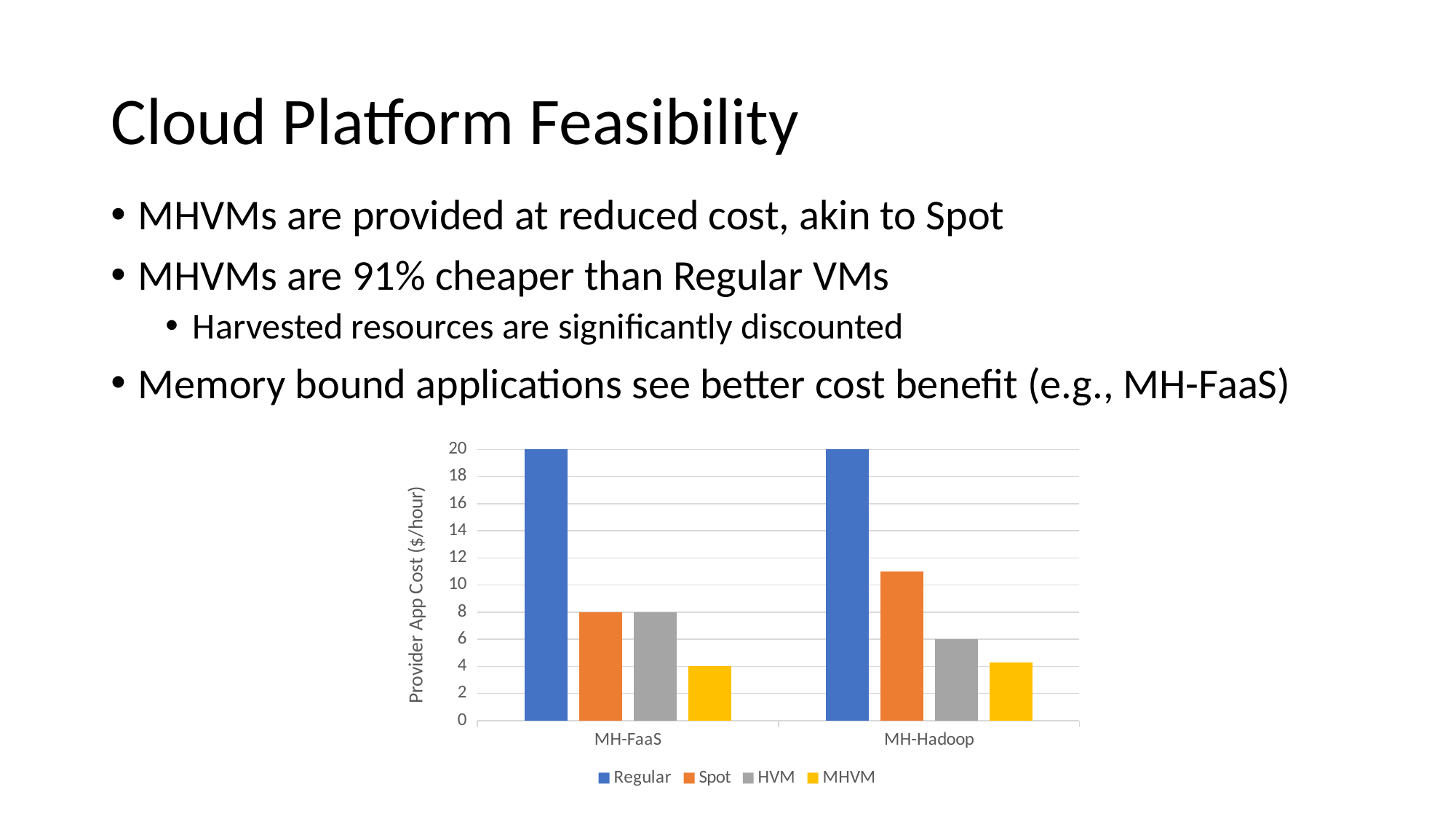

# Cloud Platform Feasibility
MHVMs are provided at reduced cost, akin to Spot
MHVMs are 91% cheaper than Regular VMs
Harvested resources are significantly discounted
Memory bound applications see better cost benefit (e.g., MH-FaaS)

### Chart

| Category | Regular | Spot | HVM | MHVM |
|---|---|---|---|---|
| MH-FaaS | 50.0 | 8.0 | 8.0 | 4.0 |
| MH-Hadoop | 50.0 | 11.0 | 6.0 | 4.3 |